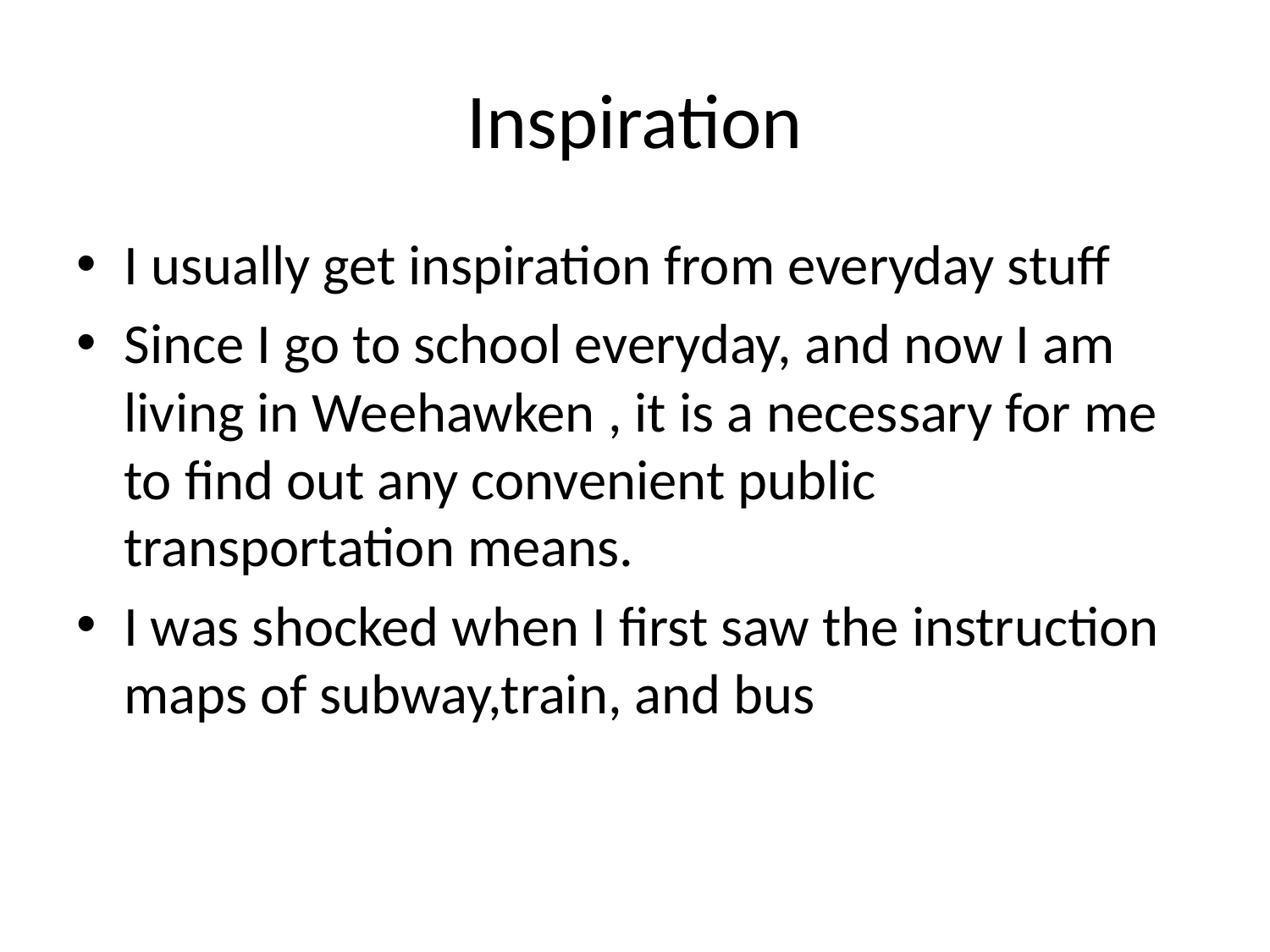

# Inspiration
I usually get inspiration from everyday stuff
Since I go to school everyday, and now I am living in Weehawken , it is a necessary for me to find out any convenient public transportation means.
I was shocked when I first saw the instruction maps of subway,train, and bus